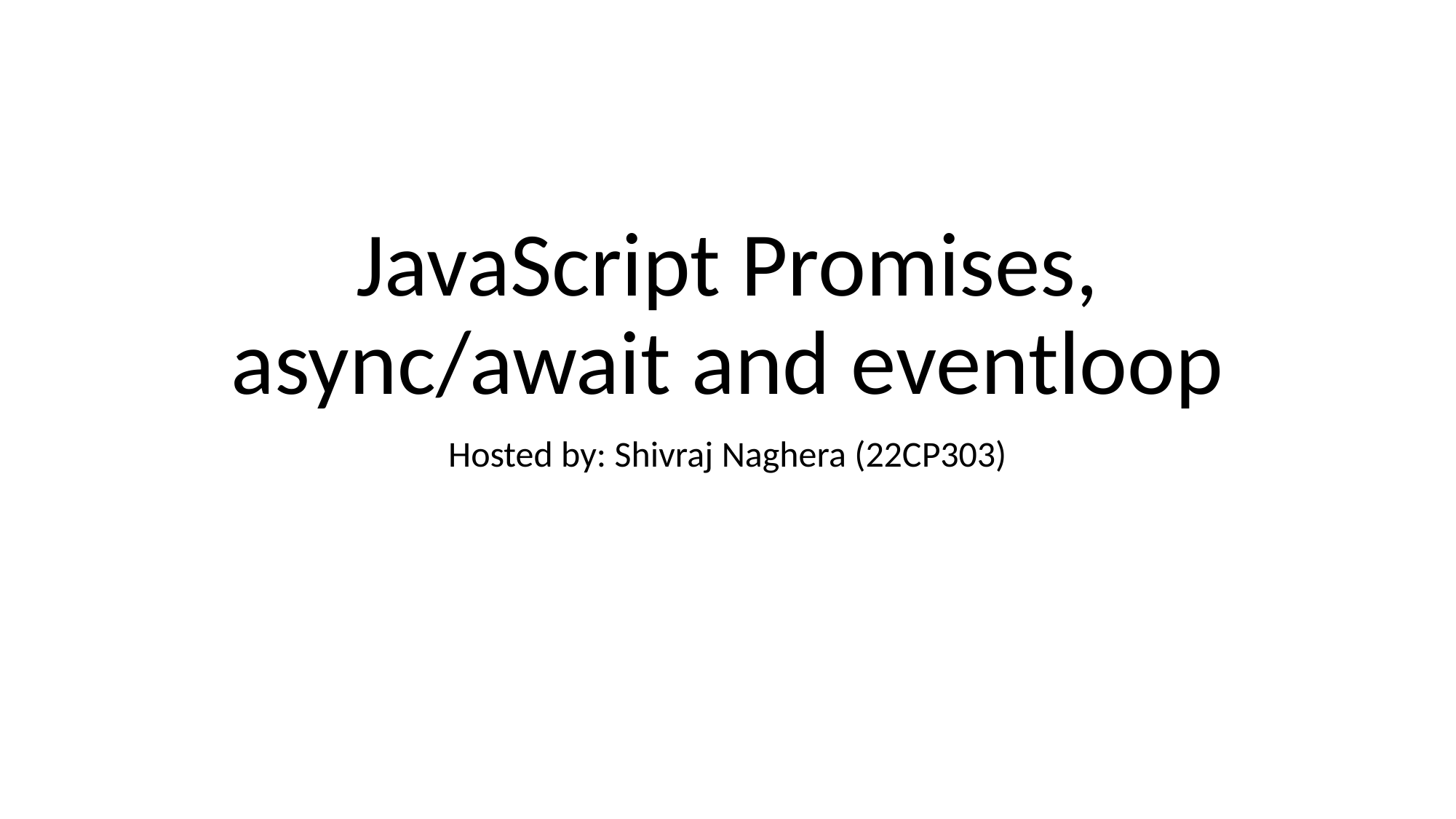

# JavaScript Promises, async/await and eventloop
Hosted by: Shivraj Naghera (22CP303)